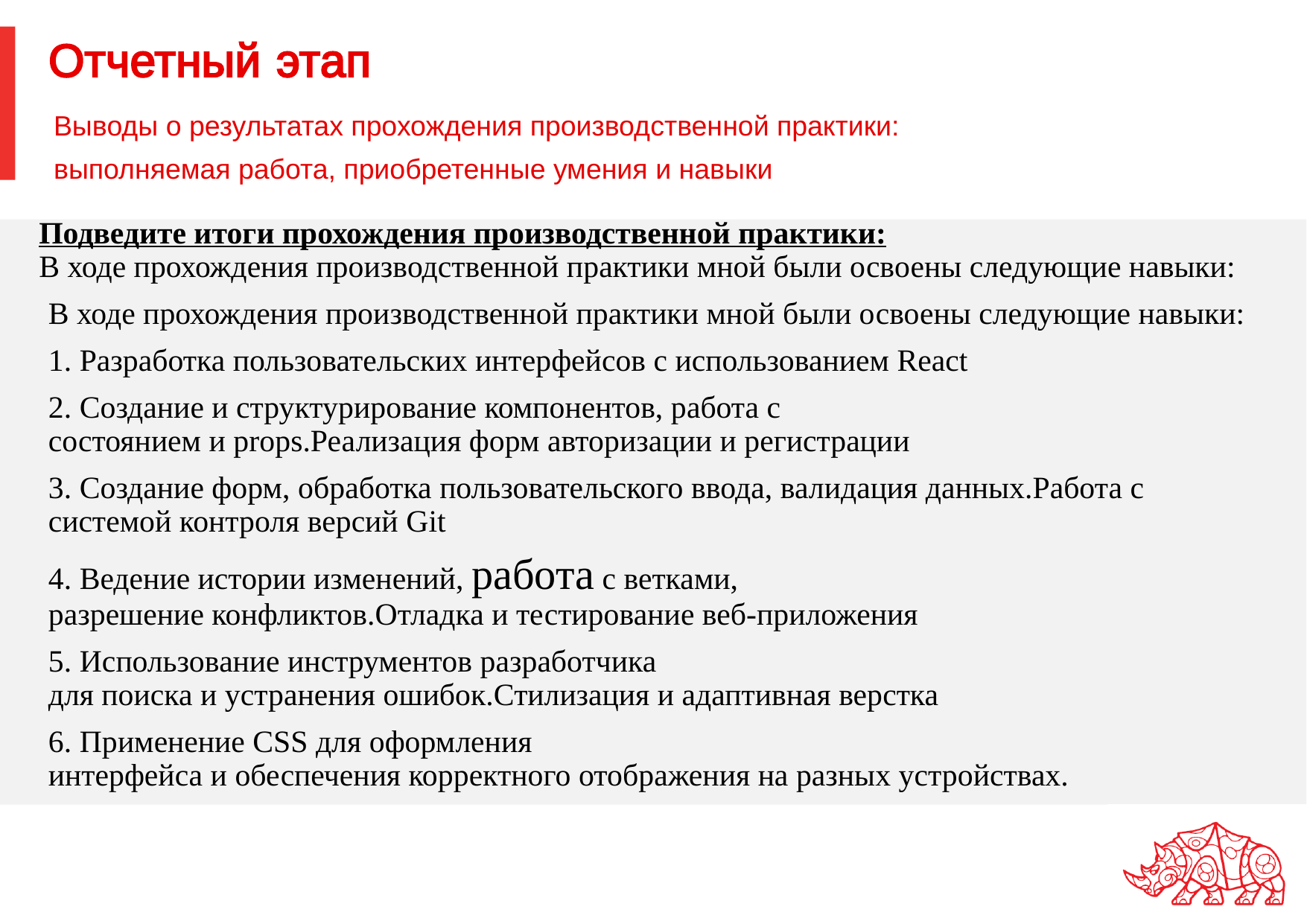

# Отчетный этап
Выводы о результатах прохождения производственной практики:
выполняемая работа, приобретенные умения и навыки

Подведите итоги прохождения производственной практики:
В ходе прохождения производственной практики мной были освоены следующие навыки:
В ходе прохождения производственной практики мной были освоены следующие навыки:
1. Разработка пользовательских интерфейсов с использованием React
2. Создание и структурирование компонентов, работа с состоянием и props.Реализация форм авторизации и регистрации
3. Создание форм, обработка пользовательского ввода, валидация данных.Работа с системой контроля версий Git
4. Ведение истории изменений, работа с ветками, разрешение конфликтов.Отладка и тестирование веб-приложения
5. Использование инструментов разработчика для поиска и устранения ошибок.Стилизация и адаптивная верстка
6. Применение CSS для оформления интерфейса и обеспечения корректного отображения на разных устройствах.